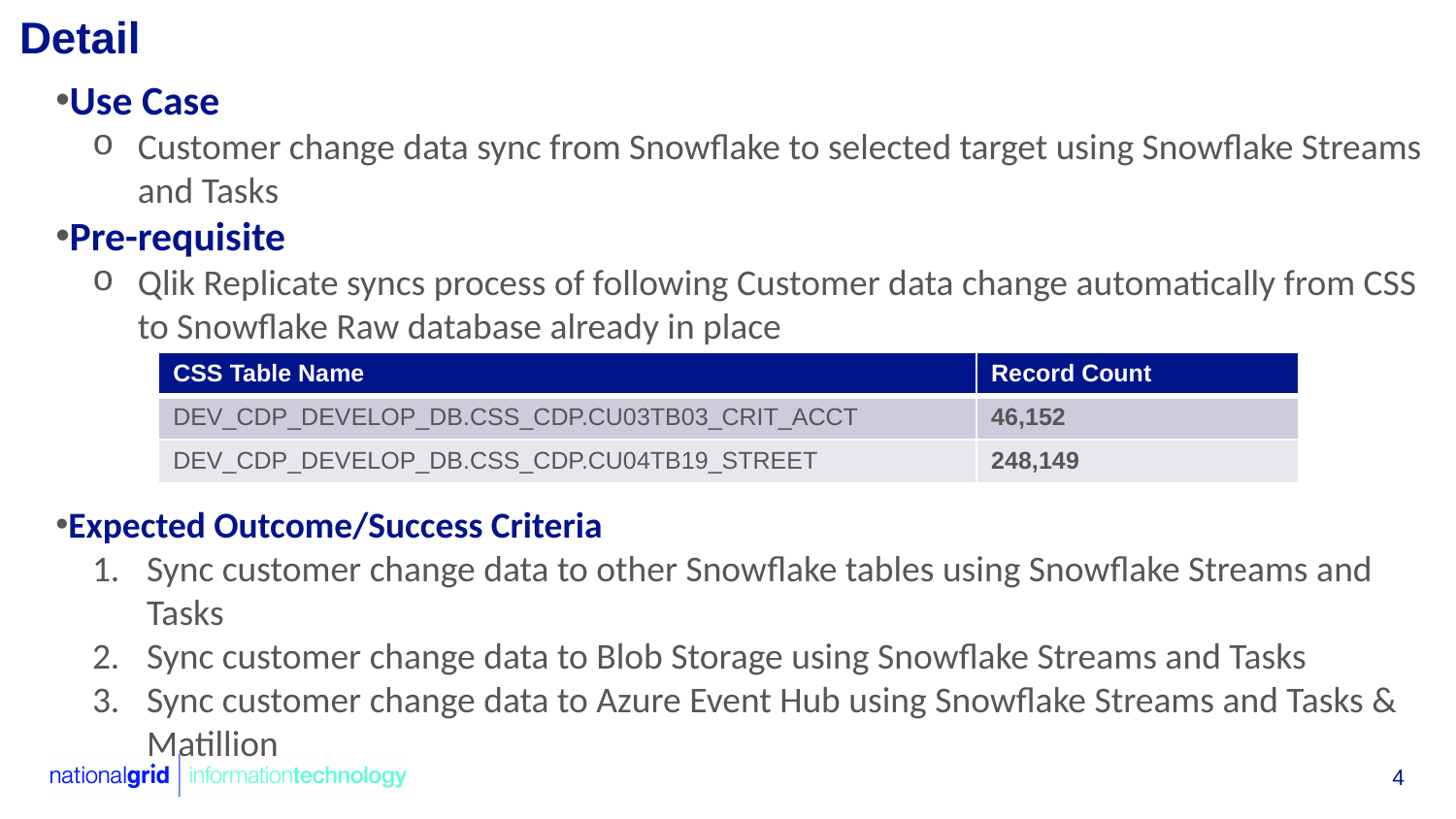

# Detail
Use Case
Customer change data sync from Snowflake to selected target using Snowflake Streams and Tasks
Pre-requisite
Qlik Replicate syncs process of following Customer data change automatically from CSS to Snowflake Raw database already in place

Expected Outcome/Success Criteria
Sync customer change data to other Snowflake tables using Snowflake Streams and Tasks
Sync customer change data to Blob Storage using Snowflake Streams and Tasks
Sync customer change data to Azure Event Hub using Snowflake Streams and Tasks & Matillion
| CSS Table Name | Record Count |
| --- | --- |
| DEV\_CDP\_DEVELOP\_DB.CSS\_CDP.CU03TB03\_CRIT\_ACCT | 46,152 |
| DEV\_CDP\_DEVELOP\_DB.CSS\_CDP.CU04TB19\_STREET | 248,149 |